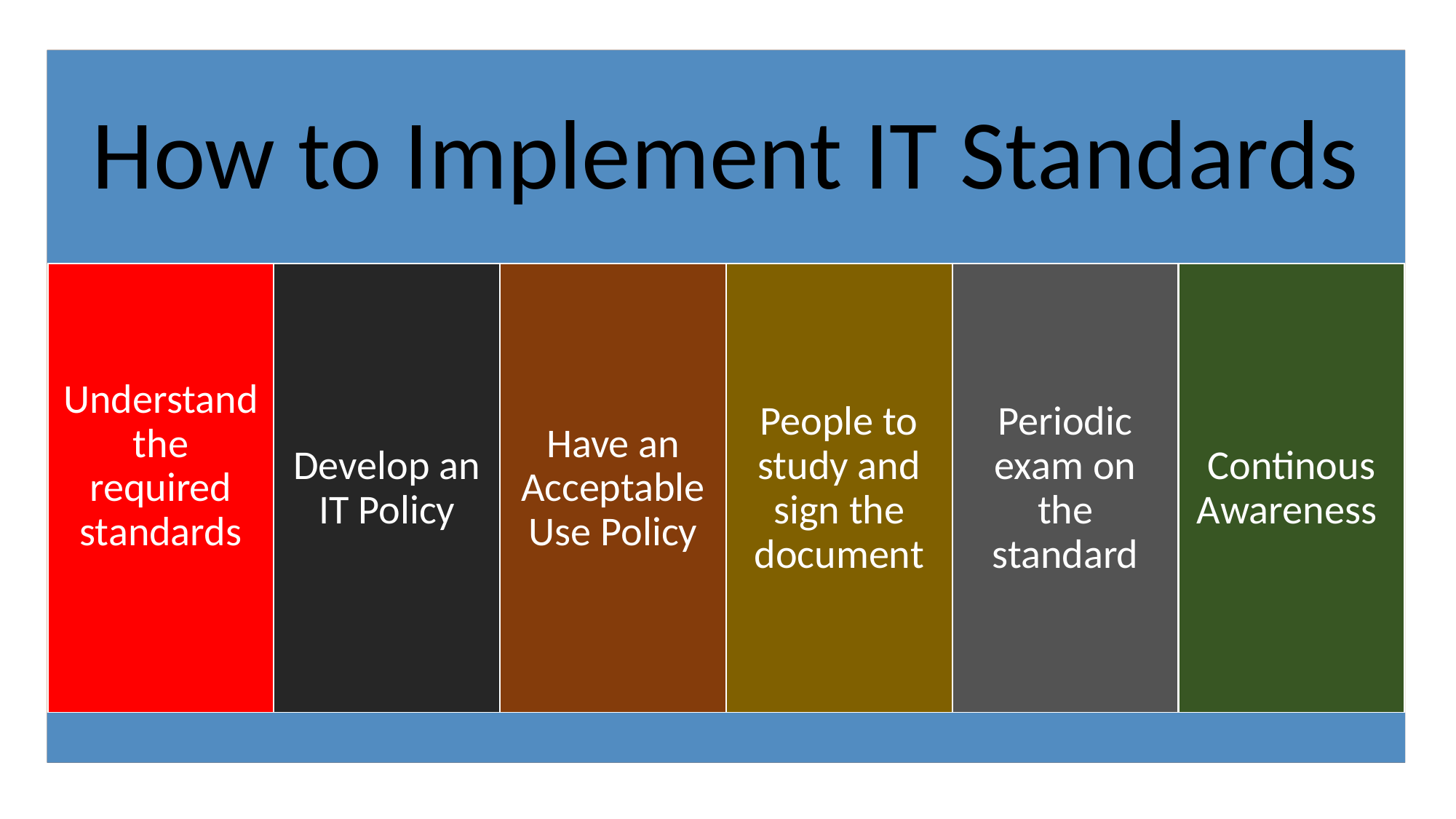

How to Implement IT Standards
Understand the required standards
Develop an IT Policy
Have an Acceptable Use Policy
People to study and sign the document
Periodic exam on the standard
Continous Awareness